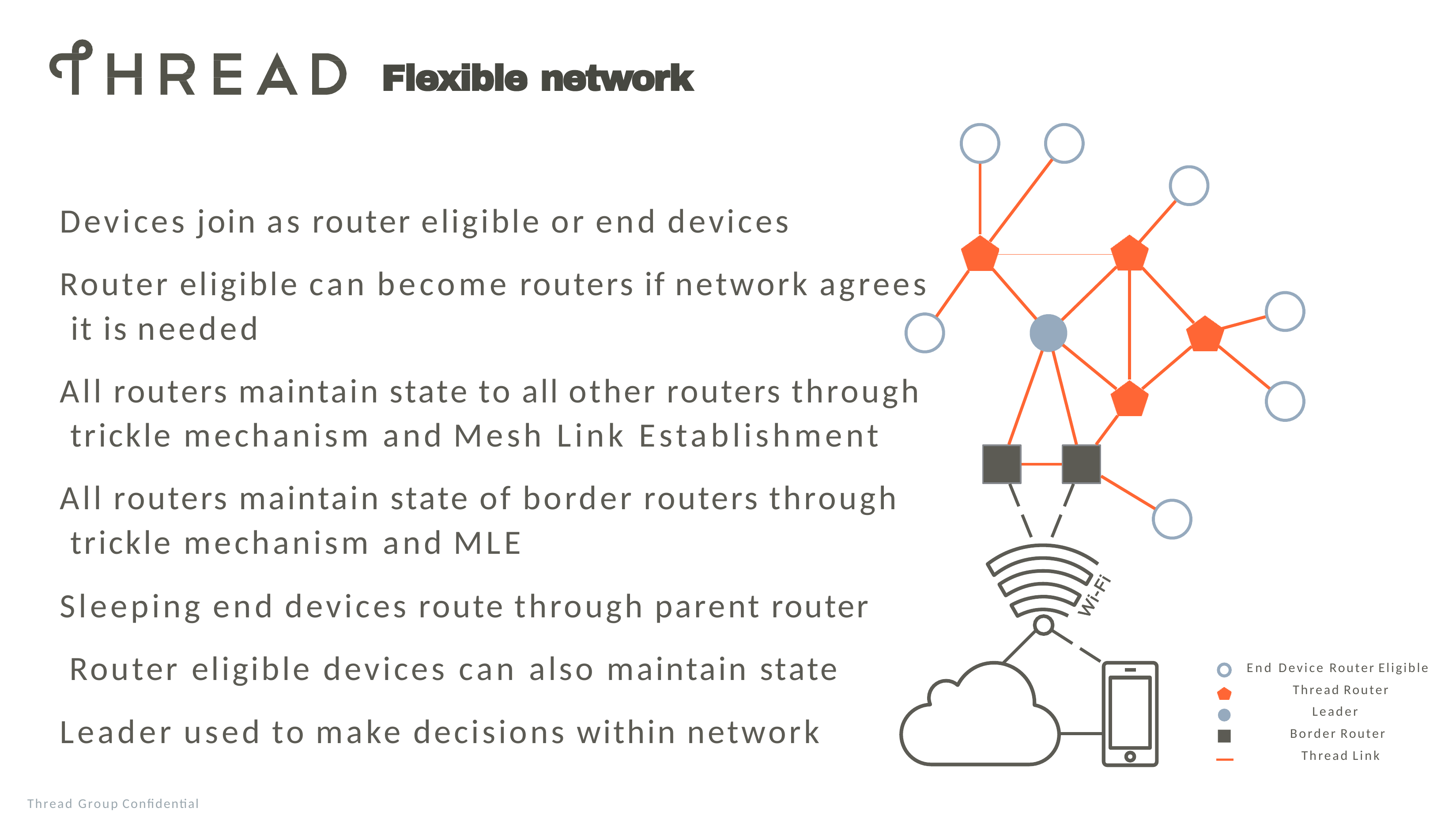

# Flexible network

Devices join as router eligible or end devices
Router eligible can become routers if network agrees  it is needed
All routers maintain state to all other routers through  trickle mechanism and Mesh Link Establishment
All routers maintain state of border routers through  trickle mechanism and MLE
Sleeping end devices route through parent router  Router eligible devices can also maintain state  Leader used to make decisions within network

End Device Router Eligible  Thread Router
Leader  Border Router  Thread Link

Thread Group Confidential